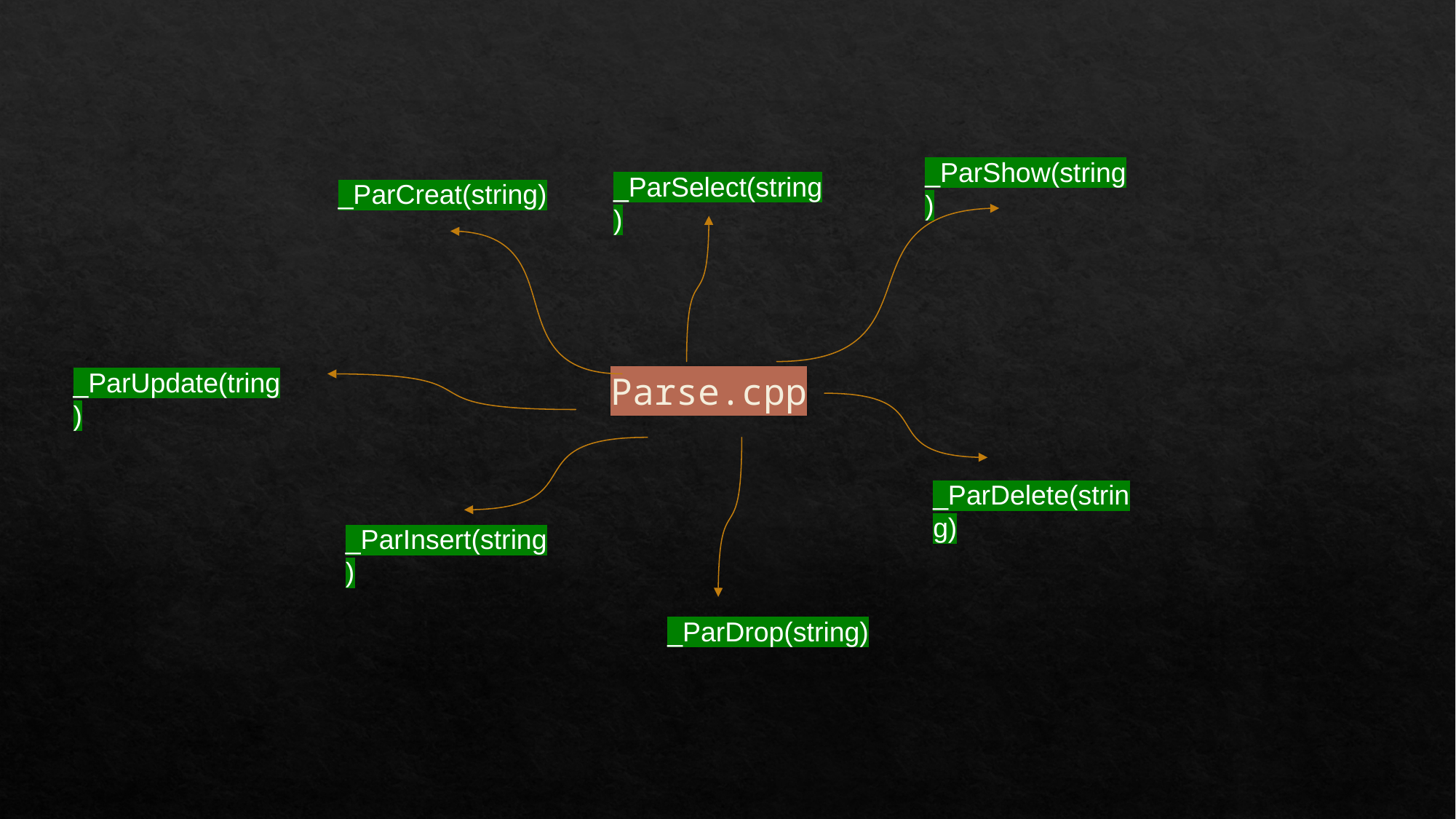

_ParShow(string)
_ParSelect(string)
_ParCreat(string)
# Parse.cpp
_ParUpdate(tring)
_ParDelete(string)
_ParInsert(string)
_ParDrop(string)